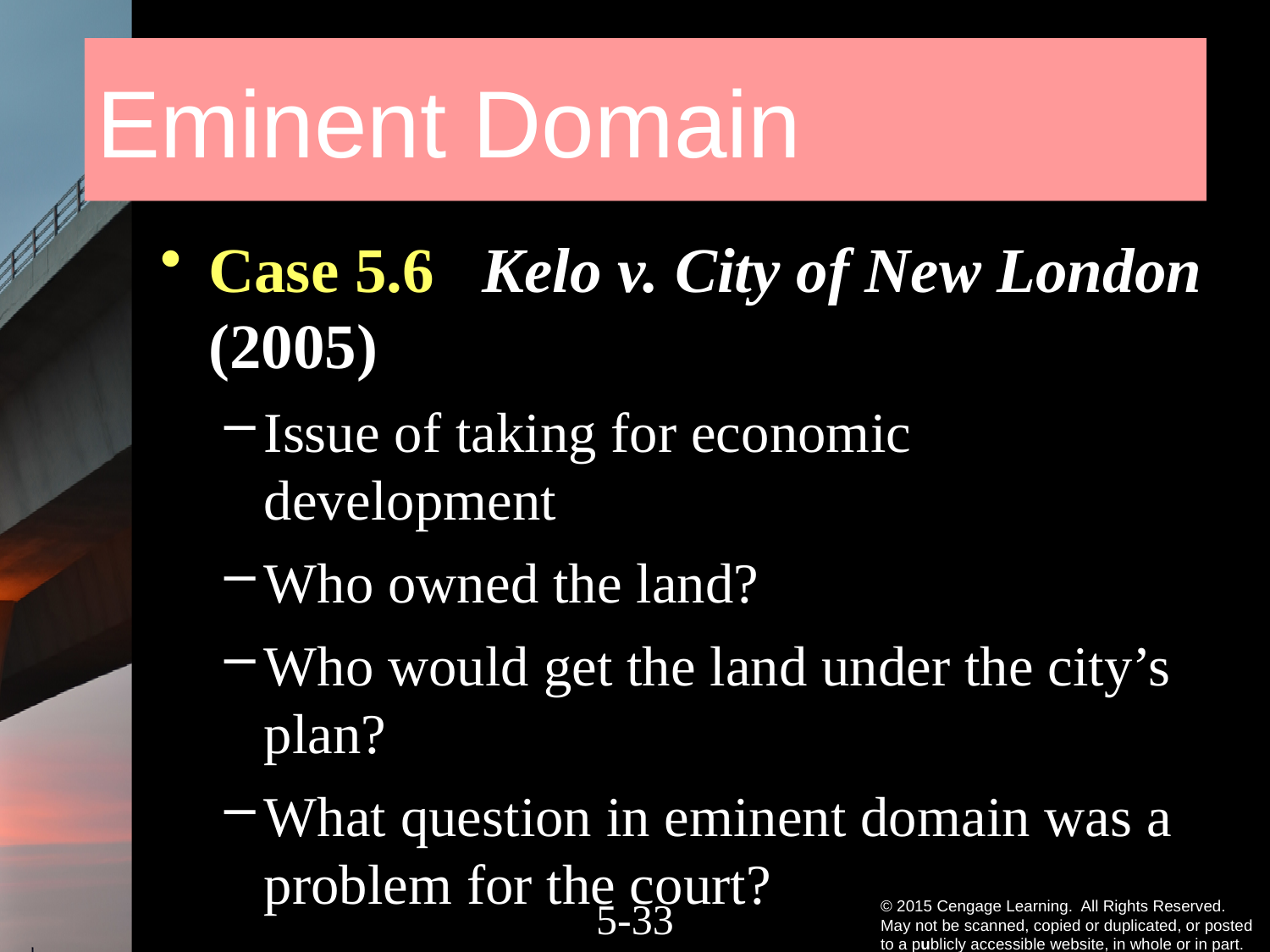

# Eminent Domain
Case 5.6   Kelo v. City of New London (2005)
Issue of taking for economic development
Who owned the land?
Who would get the land under the city’s plan?
What question in eminent domain was a problem for the court?
5-33